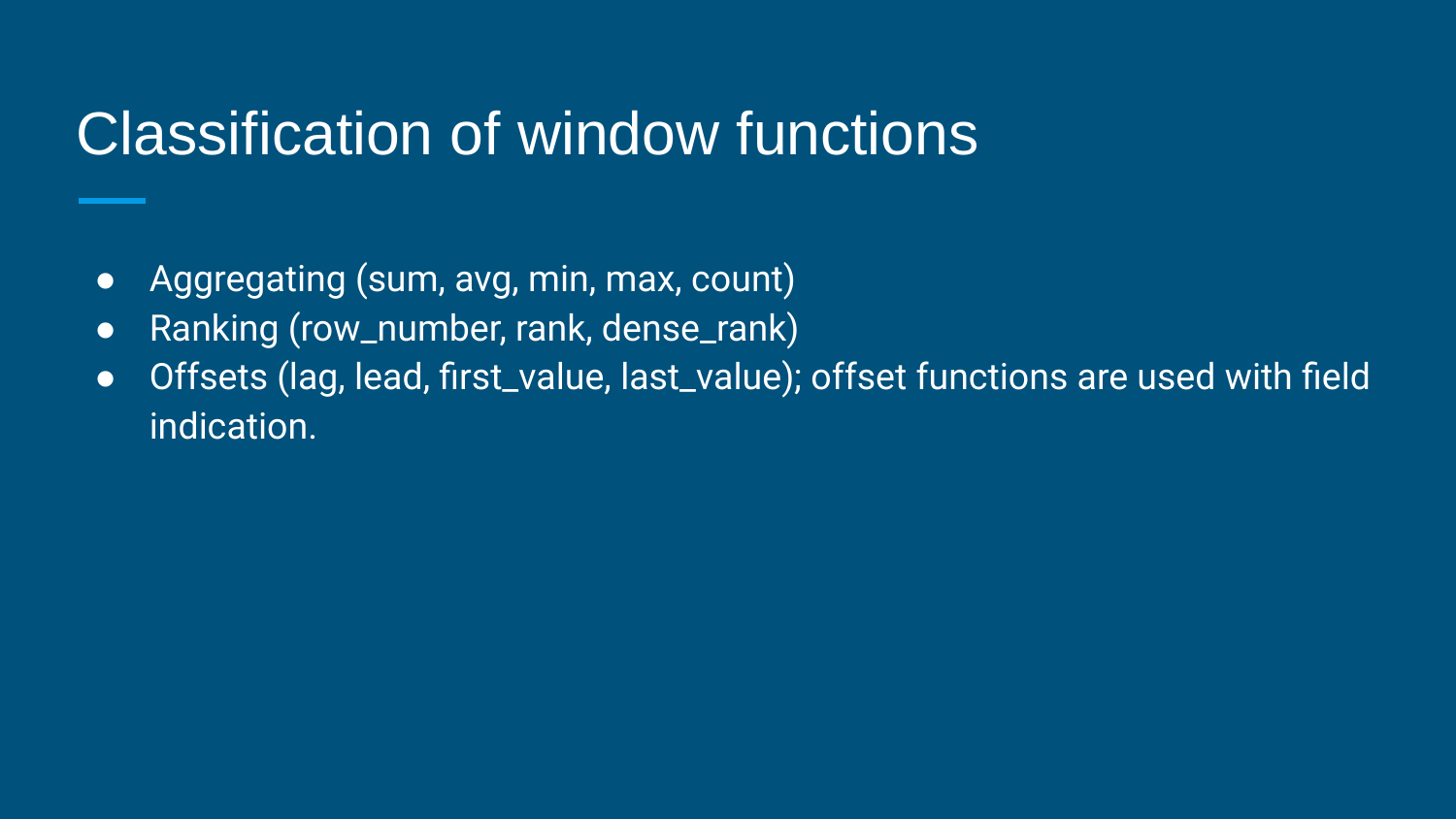

# Classification of window functions
Aggregating (sum, avg, min, max, count)
Ranking (row_number, rank, dense_rank)
Offsets (lag, lead, first_value, last_value); offset functions are used with field indication.